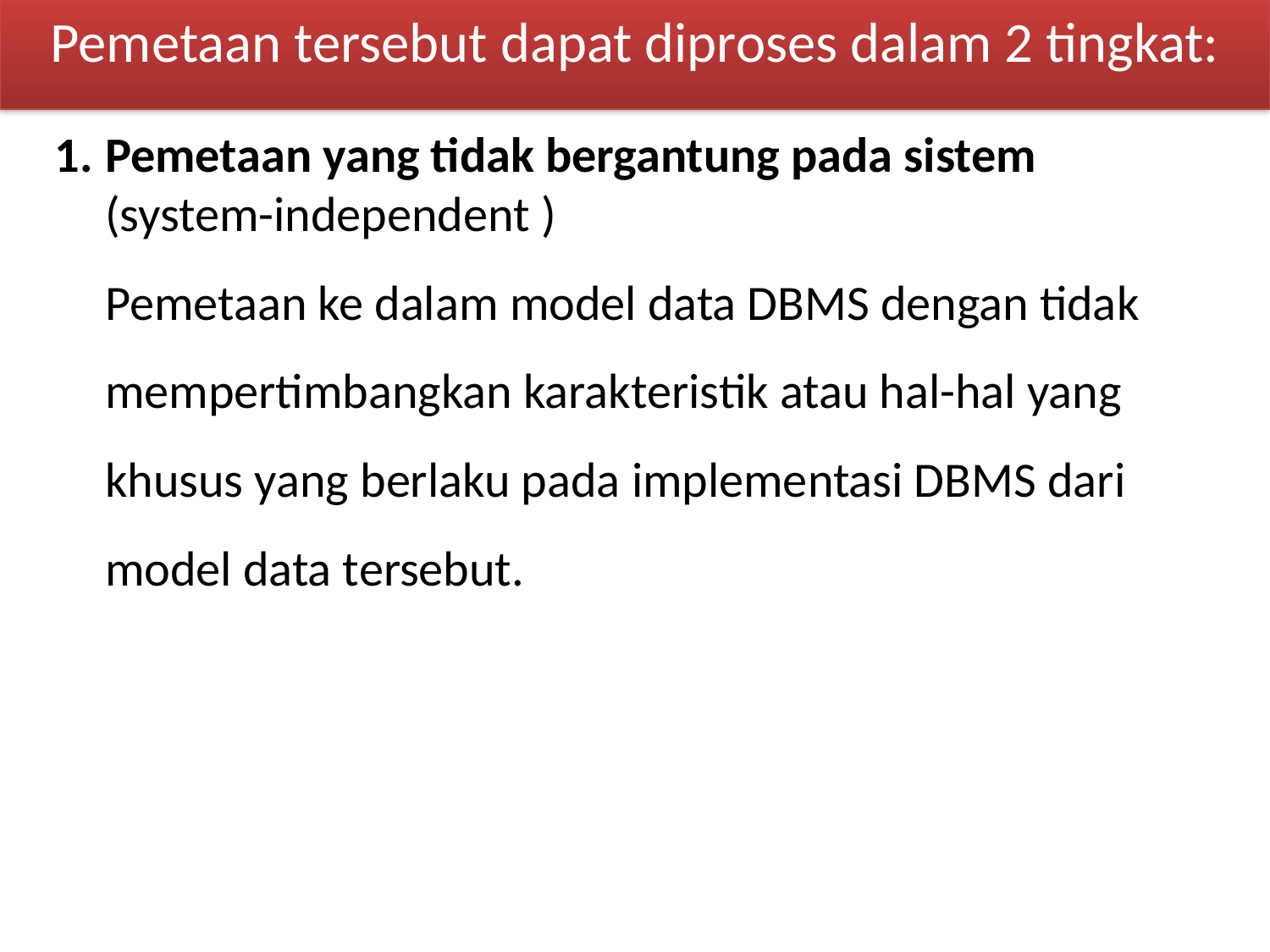

Pemetaan tersebut dapat diproses dalam 2 tingkat:

Pemetaan yang tidak bergantung pada sistem (system-independent )
	Pemetaan ke dalam model data DBMS dengan tidak mempertimbangkan karakteristik atau hal-hal yang khusus yang berlaku pada implementasi DBMS dari model data tersebut.